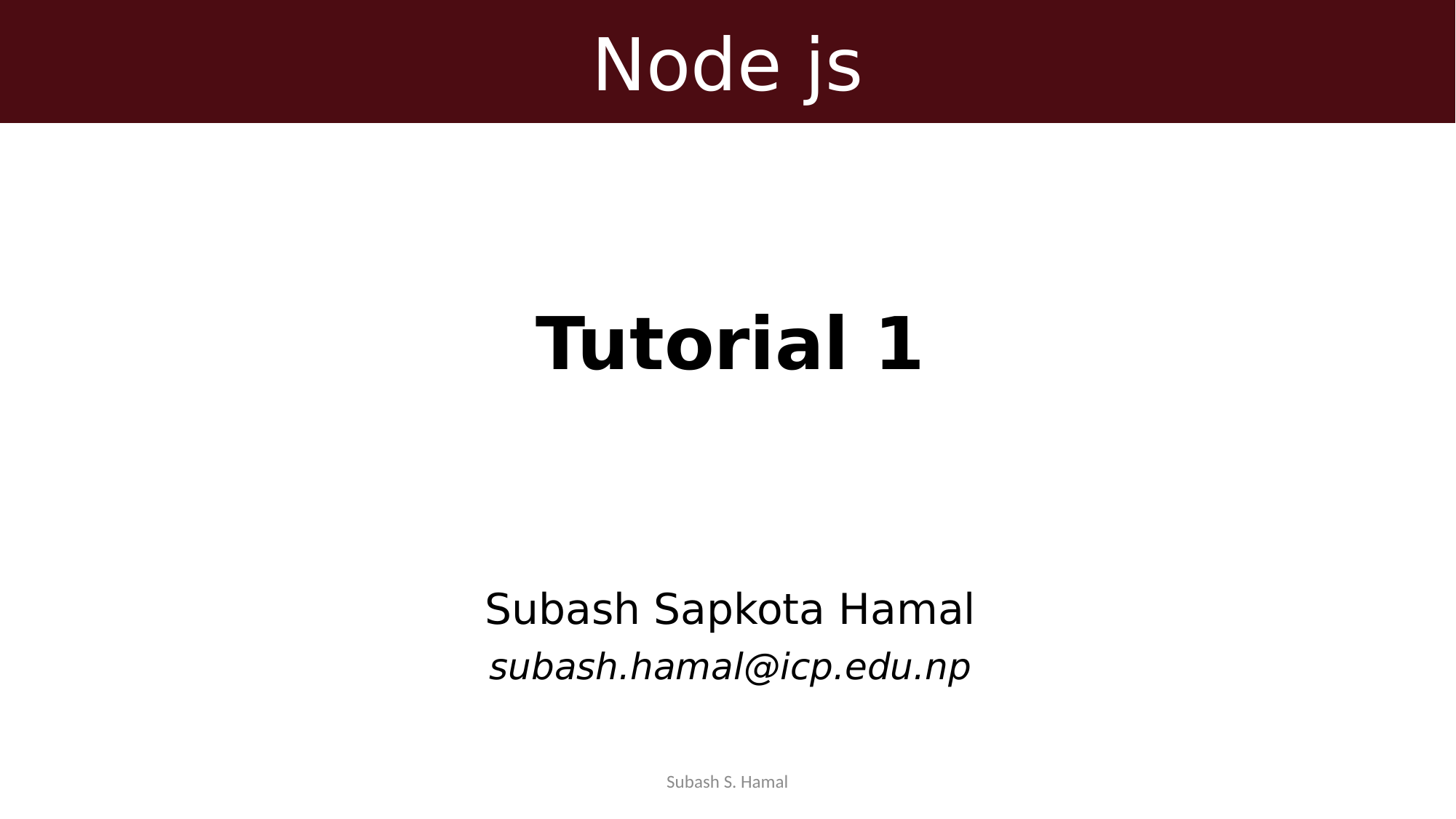

Node js

Tutorial 1

Subash Sapkota Hamal
subash.hamal@icp.edu.np
Subash S. Hamal